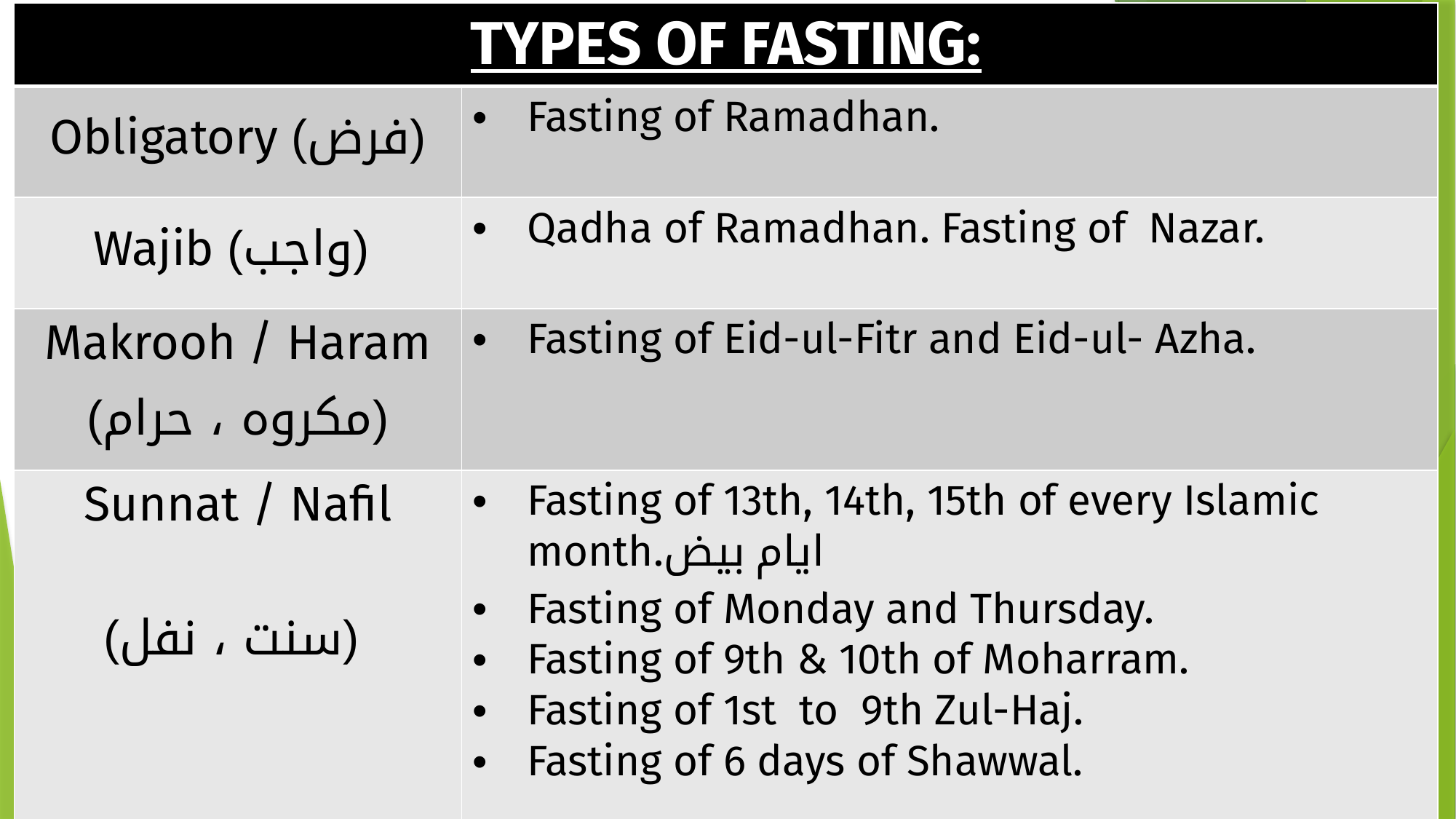

| TYPES OF FASTING: |  |
| --- | --- |
| Obligatory (فرض) | Fasting of Ramadhan. |
| Wajib (واجب) | Qadha of Ramadhan. Fasting of Nazar. |
| Makrooh / Haram (مکروہ ، حرام) | Fasting of Eid-ul-Fitr and Eid-ul- Azha. |
| Sunnat / Nafil (سنت ، نفل) | Fasting of 13th, 14th, 15th of every Islamic month.ایام بیض Fasting of Monday and Thursday. Fasting of 9th & 10th of Moharram. Fasting of 1st to 9th Zul-Haj. Fasting of 6 days of Shawwal. |